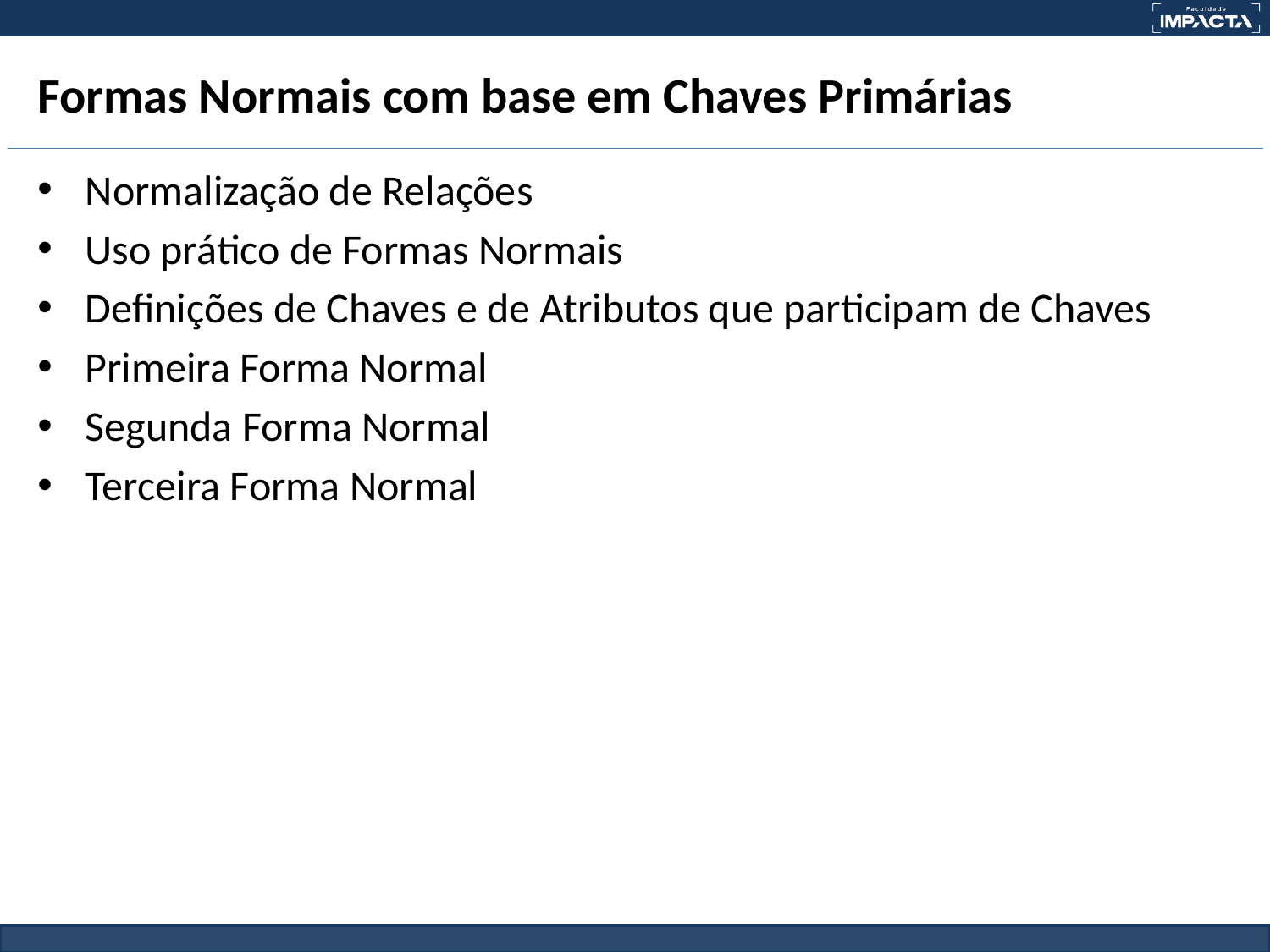

# Formas Normais com base em Chaves Primárias
Normalização de Relações
Uso prático de Formas Normais
Definições de Chaves e de Atributos que participam de Chaves
Primeira Forma Normal
Segunda Forma Normal
Terceira Forma Normal